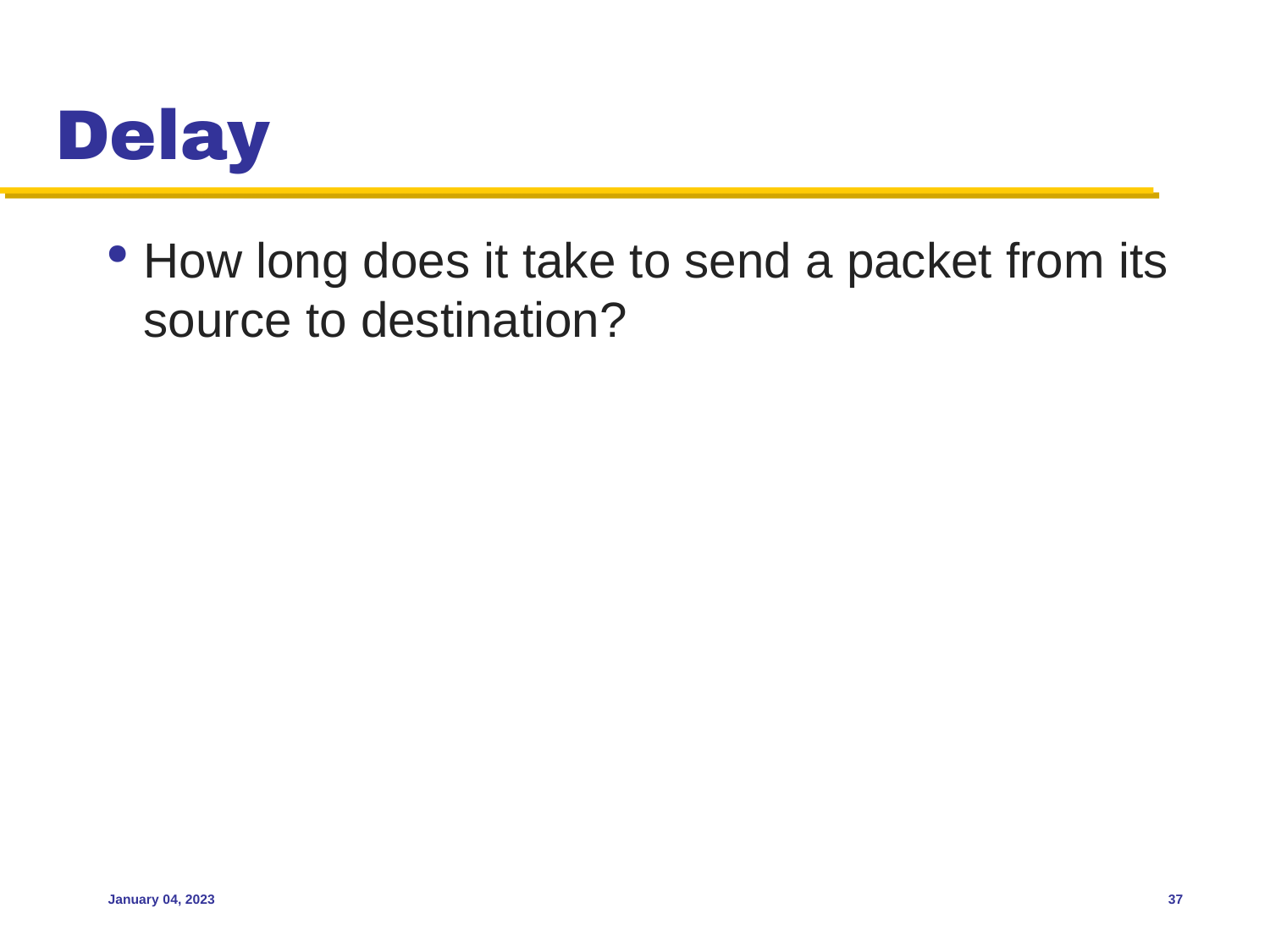

# Delay
How long does it take to send a packet from its source to destination?

January 04, 2023
37